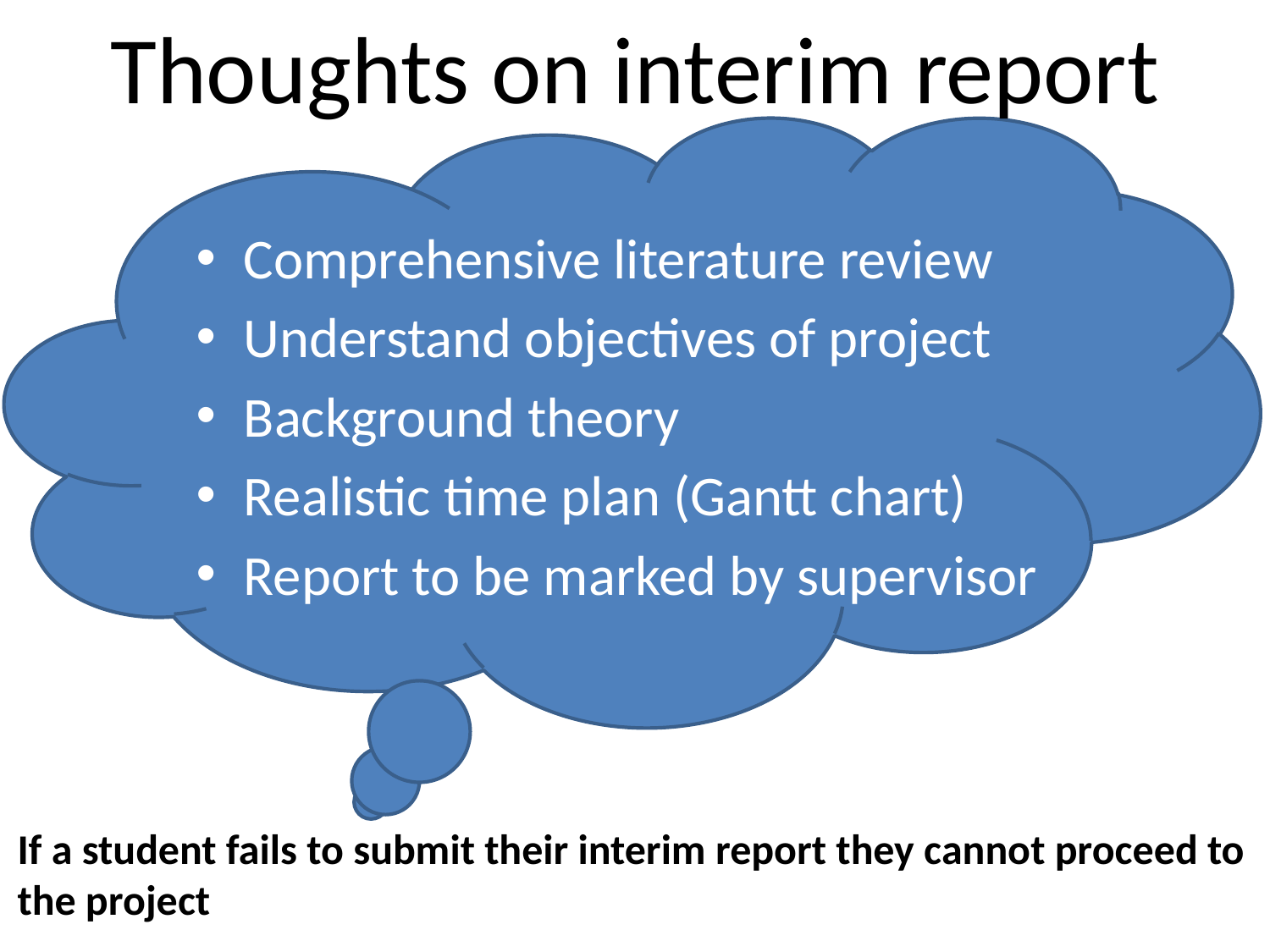

# Thoughts on interim report

Comprehensive literature review
Understand objectives of project
Background theory
Realistic time plan (Gantt chart)
Report to be marked by supervisor
If a student fails to submit their interim report they cannot proceed to the project